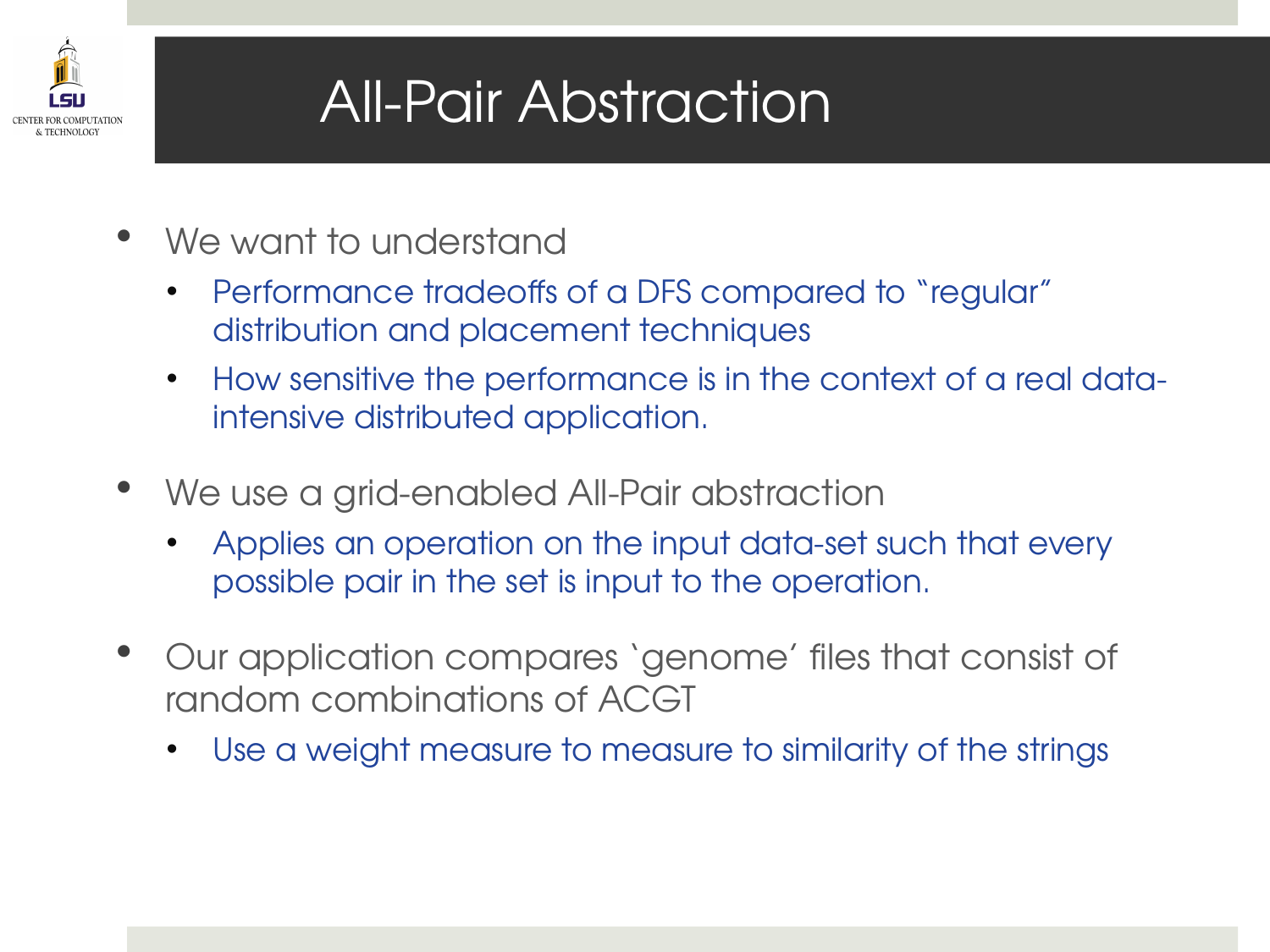

# All-Pair Abstraction
We want to understand
Performance tradeoffs of a DFS compared to “regular” distribution and placement techniques
How sensitive the performance is in the context of a real data-intensive distributed application.
We use a grid-enabled All-Pair abstraction
Applies an operation on the input data-set such that every possible pair in the set is input to the operation.
Our application compares ‘genome’ files that consist of random combinations of ACGT
Use a weight measure to measure to similarity of the strings